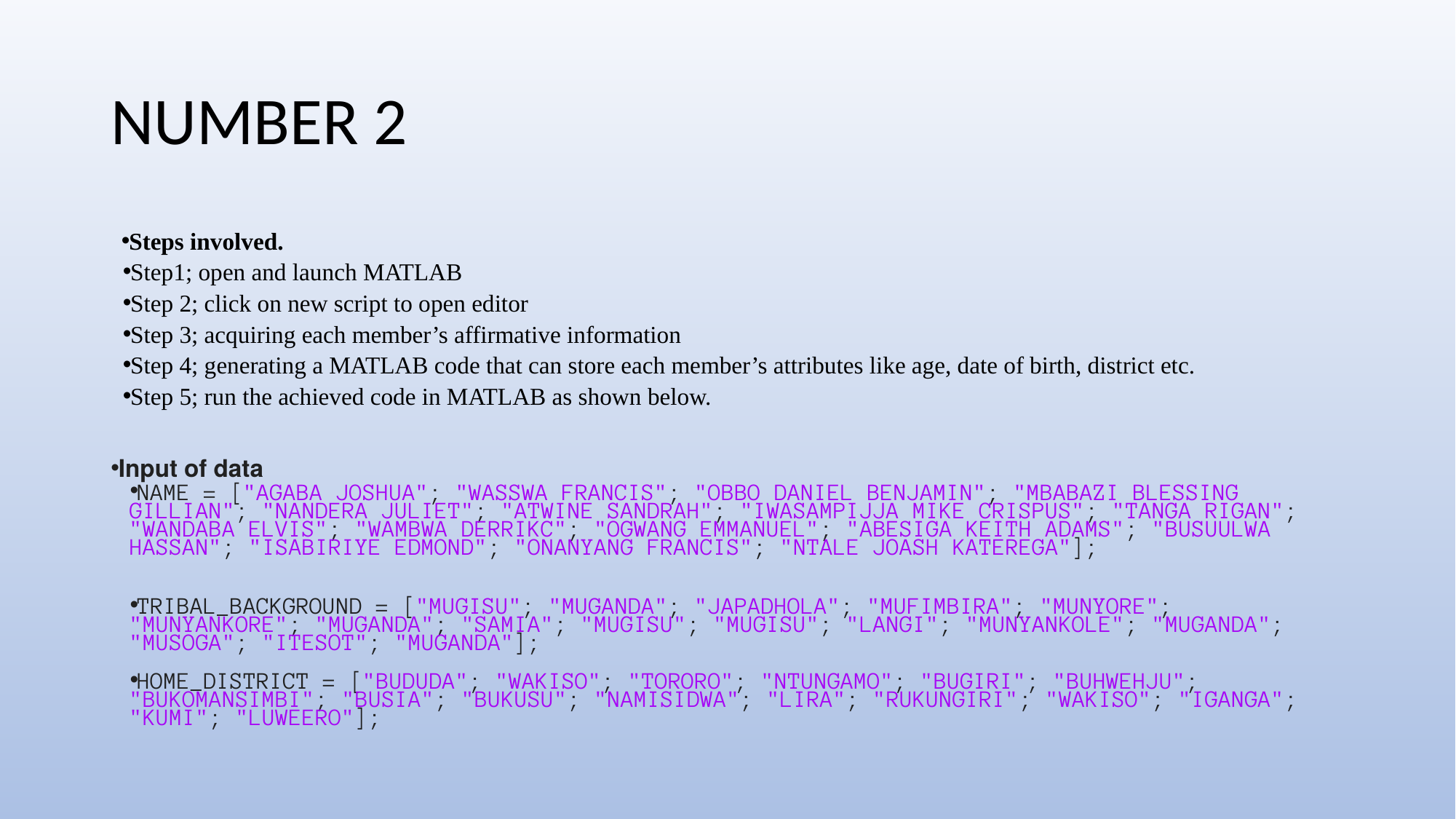

# NUMBER 2
Steps involved.
Step1; open and launch MATLAB
Step 2; click on new script to open editor
Step 3; acquiring each member’s affirmative information
Step 4; generating a MATLAB code that can store each member’s attributes like age, date of birth, district etc.
Step 5; run the achieved code in MATLAB as shown below.

Input of data
NAME = ["AGABA JOSHUA"; "WASSWA FRANCIS"; "OBBO DANIEL BENJAMIN"; "MBABAZI BLESSING GILLIAN"; "NANDERA JULIET"; "ATWINE SANDRAH"; "IWASAMPIJJA MIKE CRISPUS"; "TANGA RIGAN"; "WANDABA ELVIS"; "WAMBWA DERRIKC"; "OGWANG EMMANUEL"; "ABESIGA KEITH ADAMS"; "BUSUULWA HASSAN"; "ISABIRIYE EDMOND"; "ONANYANG FRANCIS"; "NTALE JOASH KATEREGA"];

TRIBAL_BACKGROUND = ["MUGISU"; "MUGANDA"; "JAPADHOLA"; "MUFIMBIRA"; "MUNYORE"; "MUNYANKORE"; "MUGANDA"; "SAMIA"; "MUGISU"; "MUGISU"; "LANGI"; "MUNYANKOLE"; "MUGANDA"; "MUSOGA"; "ITESOT"; "MUGANDA"];

HOME_DISTRICT = ["BUDUDA"; "WAKISO"; "TORORO"; "NTUNGAMO"; "BUGIRI"; "BUHWEHJU"; "BUKOMANSIMBI"; "BUSIA"; "BUKUSU"; "NAMISIDWA"; "LIRA"; "RUKUNGIRI"; "WAKISO"; "IGANGA"; "KUMI"; "LUWEERO"];